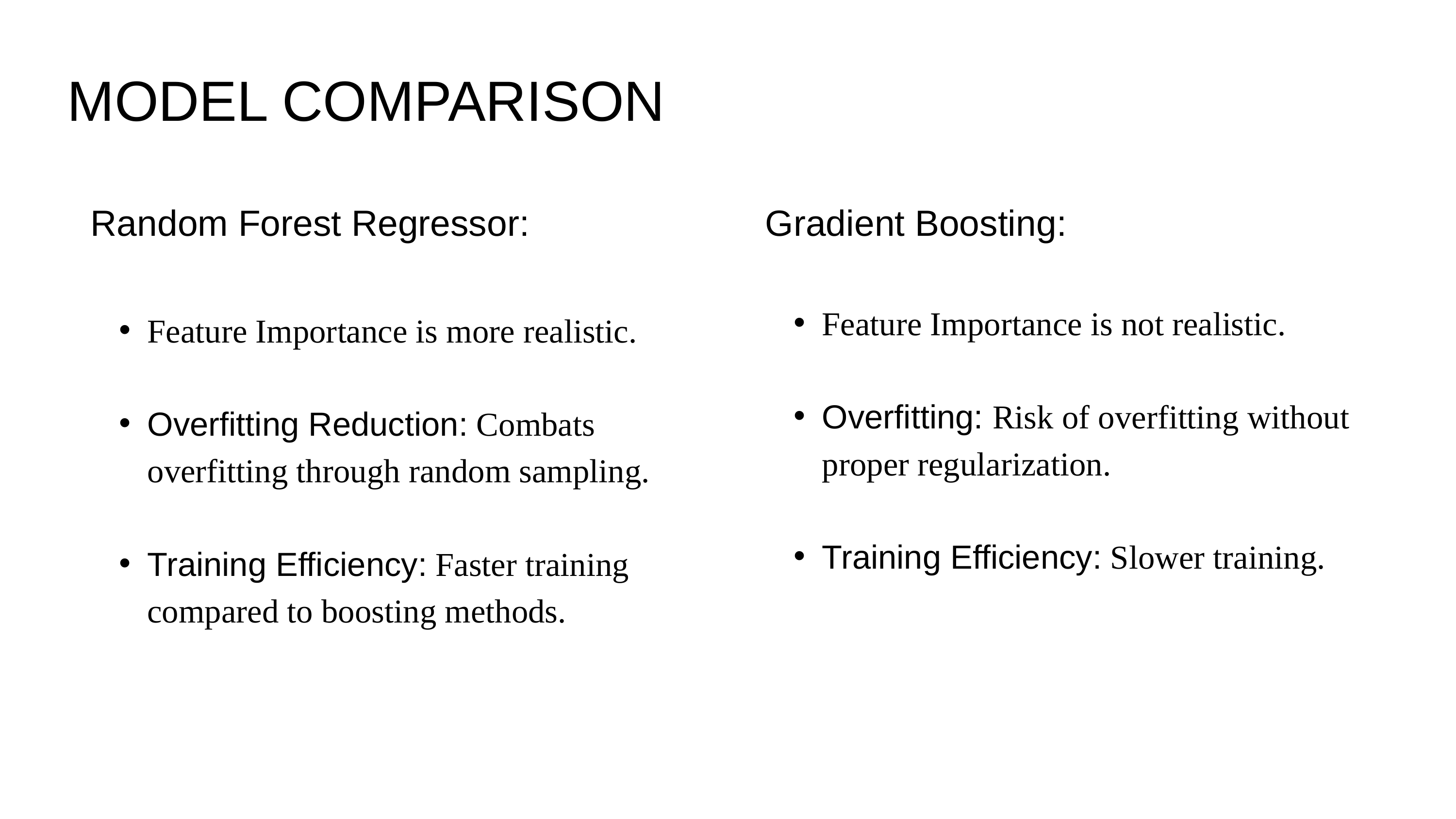

MODEL COMPARISON
Random Forest Regressor:

Feature Importance is more realistic.

Overfitting Reduction: Combats overfitting through random sampling.

Training Efficiency: Faster training compared to boosting methods.
Gradient Boosting:

Feature Importance is not realistic.

Overfitting: Risk of overfitting without proper regularization.

Training Efficiency: Slower training.